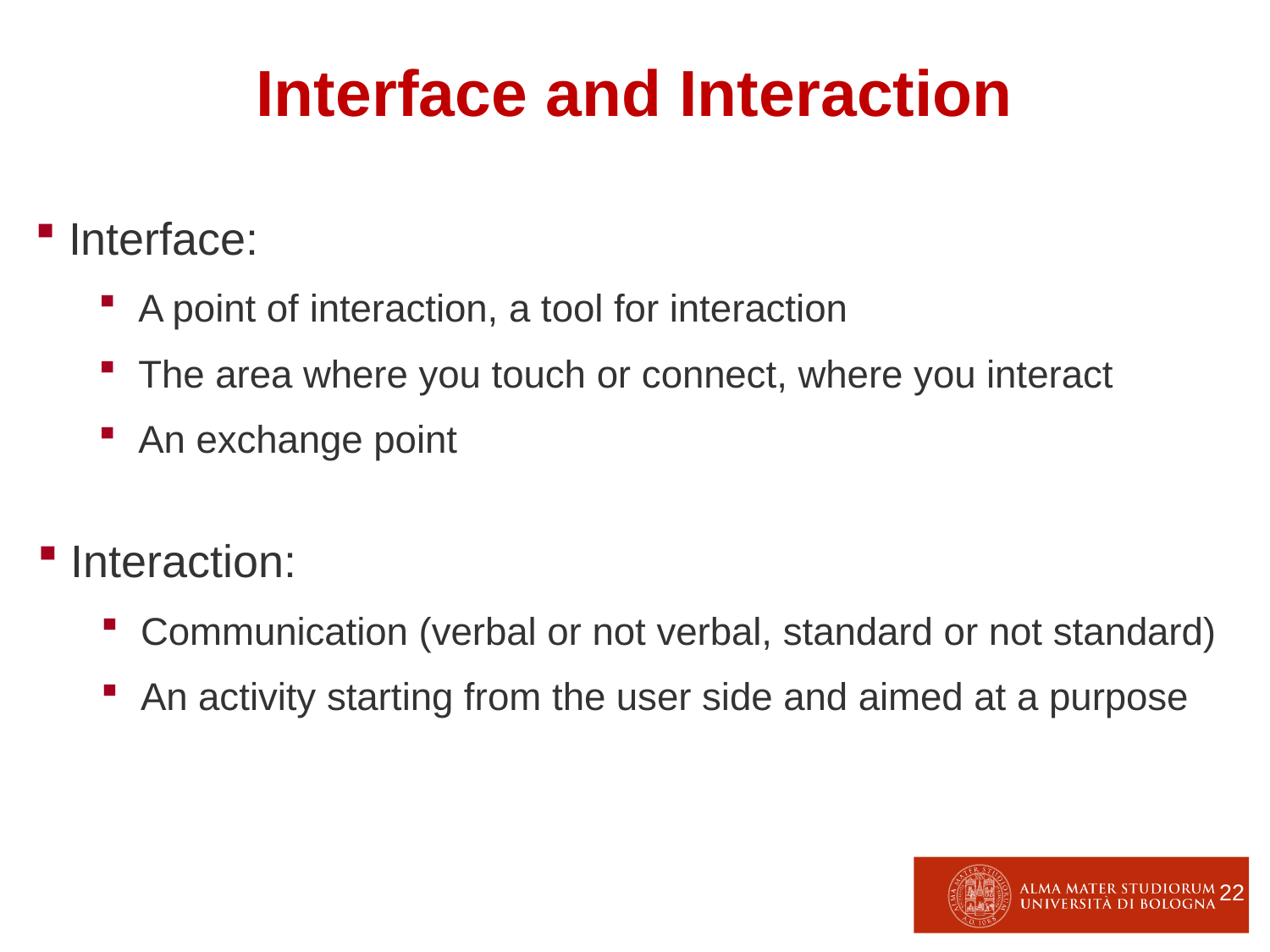

Interface and Interaction
 Interface:
A point of interaction, a tool for interaction
The area where you touch or connect, where you interact
An exchange point

 Interaction:
Communication (verbal or not verbal, standard or not standard)
An activity starting from the user side and aimed at a purpose

22